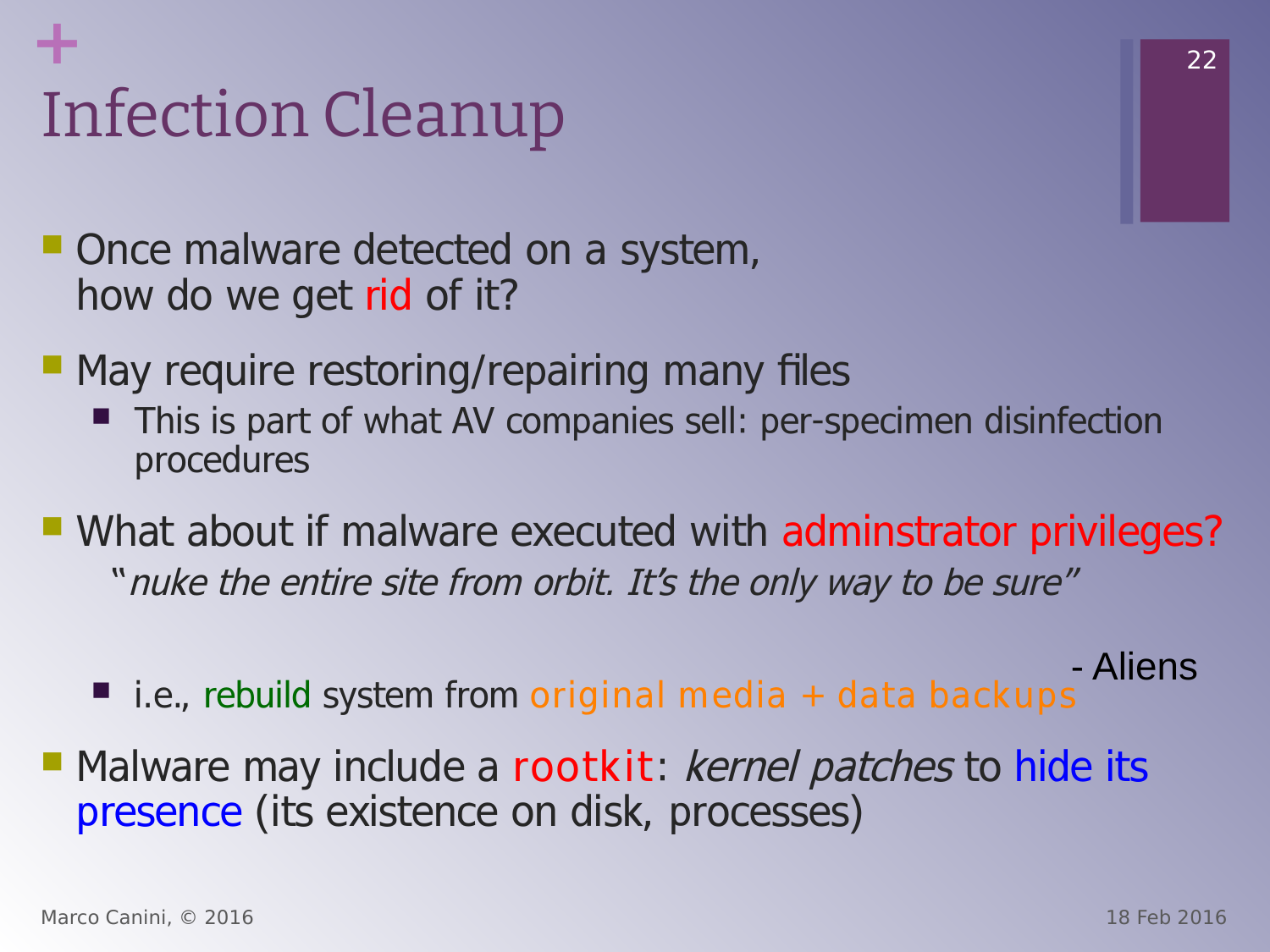

22
# Infection Cleanup
Once malware detected on a system,
how do we get rid of it?
May require restoring/repairing many files
This is part of what AV companies sell: per-specimen disinfection procedures
What about if malware executed with adminstrator privileges?
  “nuke the entire site from orbit. It’s the only way to be sure”

i.e., rebuild system from original media + data backups
Malware may include a rootkit: kernel patches to hide its presence (its existence on disk, processes)
- Aliens
Marco Canini, © 2016
18 Feb 2016